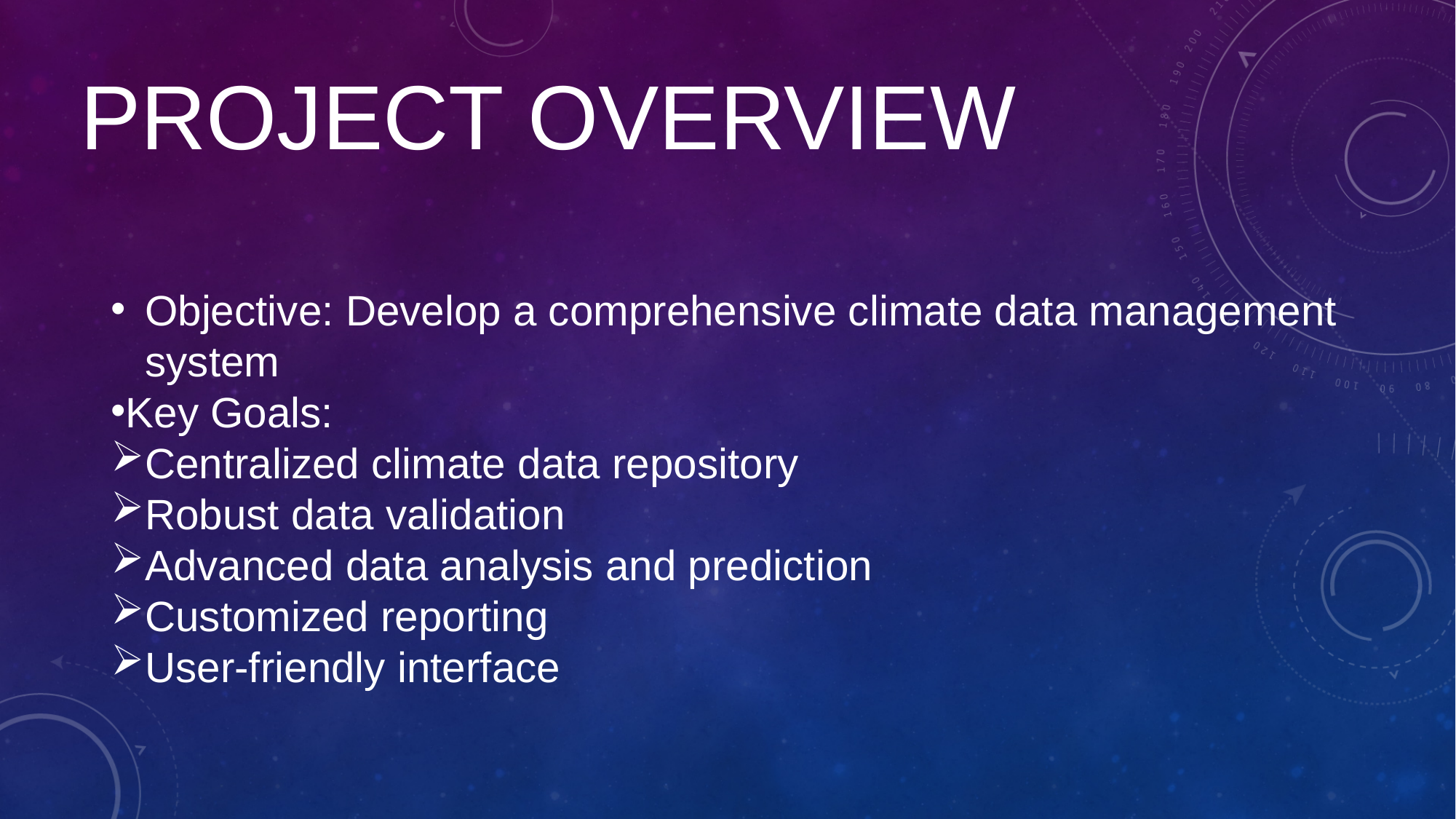

# Project Overview

Objective: Develop a comprehensive climate data management system
Key Goals:
Centralized climate data repository
Robust data validation
Advanced data analysis and prediction
Customized reporting
User-friendly interface